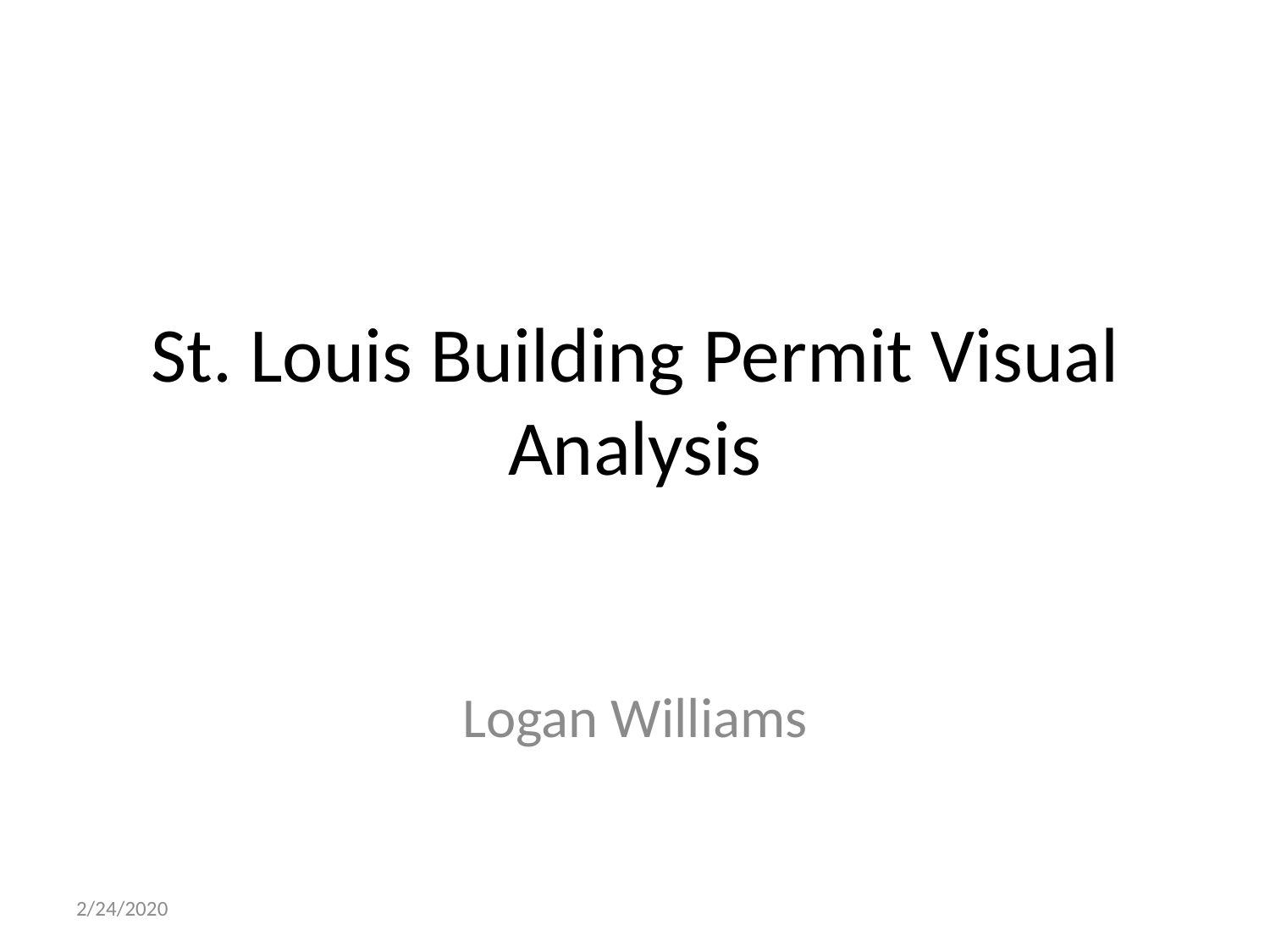

# St. Louis Building Permit Visual Analysis
Logan Williams
2/24/2020